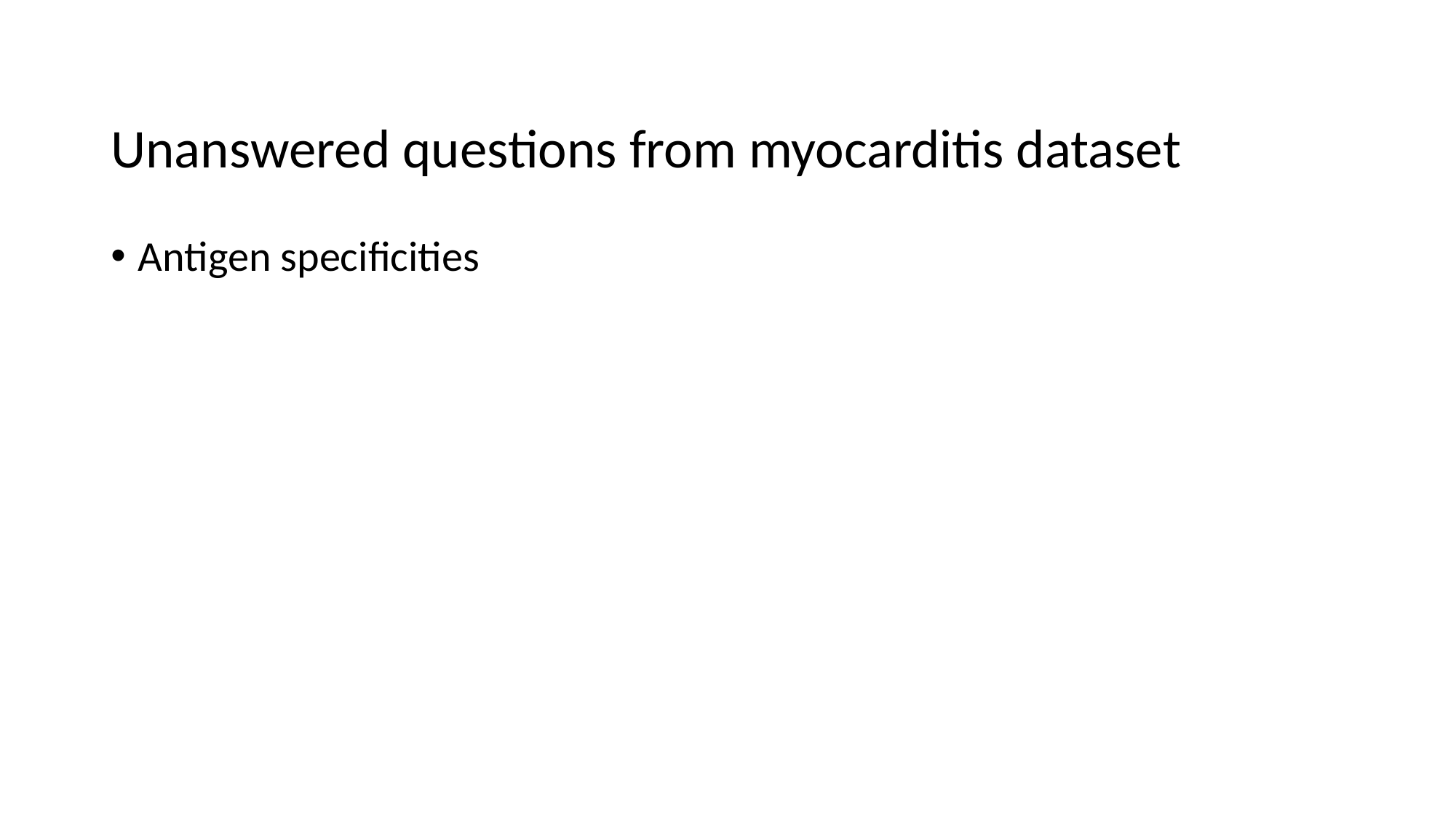

# Unanswered questions from myocarditis dataset
Antigen specificities